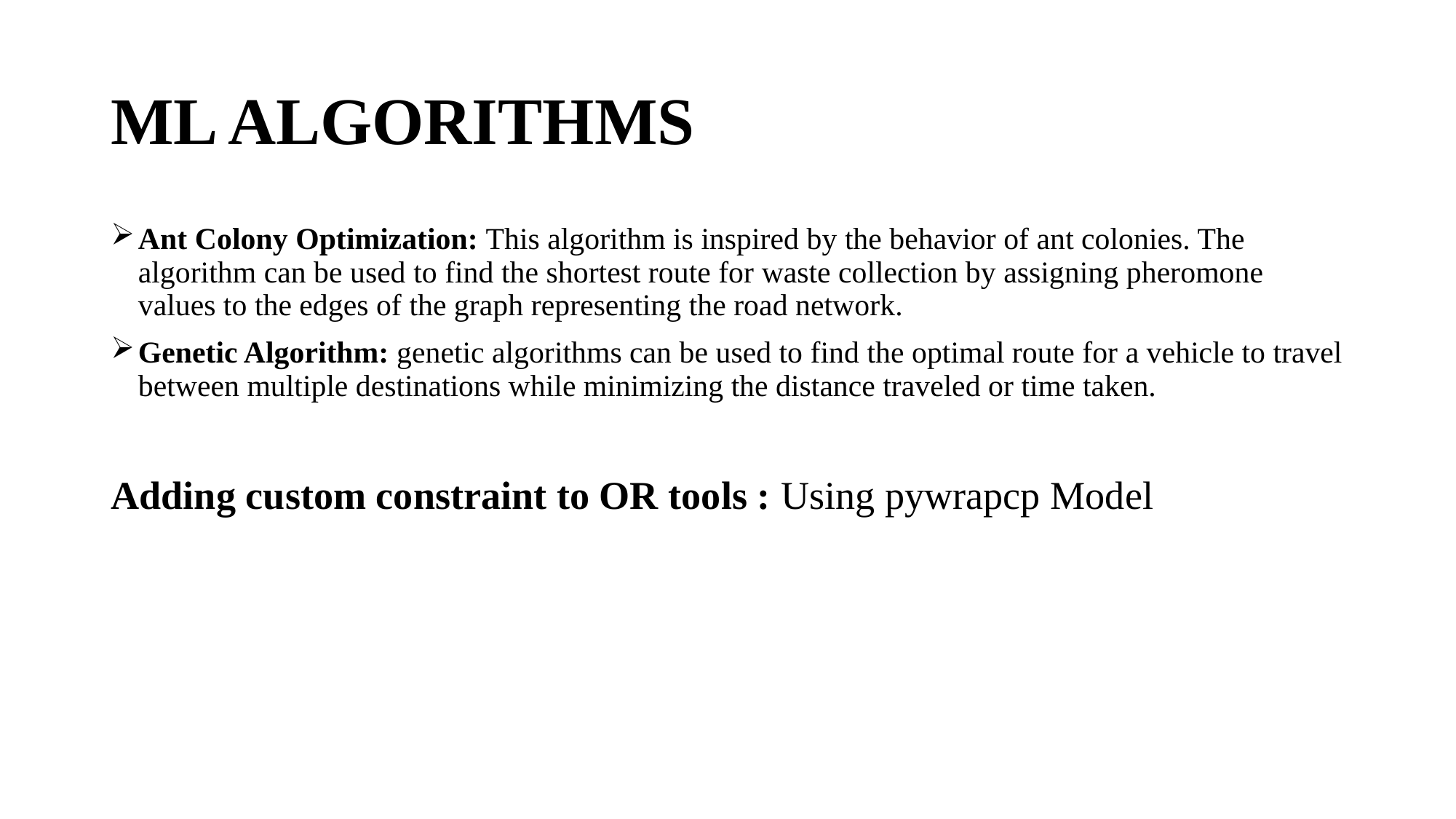

# ML ALGORITHMS
Ant Colony Optimization: This algorithm is inspired by the behavior of ant colonies. The algorithm can be used to find the shortest route for waste collection by assigning pheromone values to the edges of the graph representing the road network.
Genetic Algorithm: genetic algorithms can be used to find the optimal route for a vehicle to travel between multiple destinations while minimizing the distance traveled or time taken.

Adding custom constraint to OR tools : Using pywrapcp Model